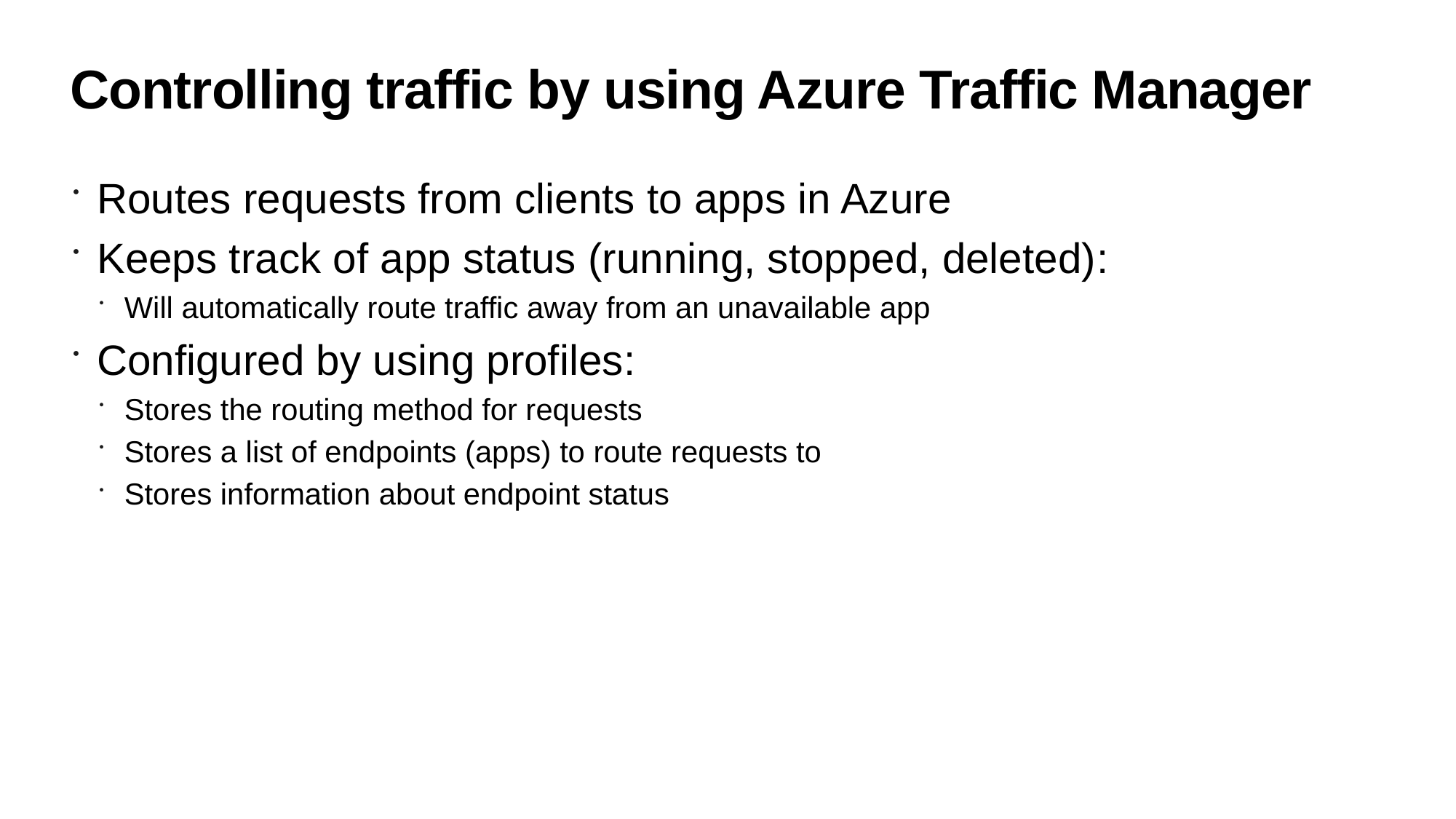

# Controlling traffic by using Azure Traffic Manager
Routes requests from clients to apps in Azure
Keeps track of app status (running, stopped, deleted):
Will automatically route traffic away from an unavailable app
Configured by using profiles:
Stores the routing method for requests
Stores a list of endpoints (apps) to route requests to
Stores information about endpoint status